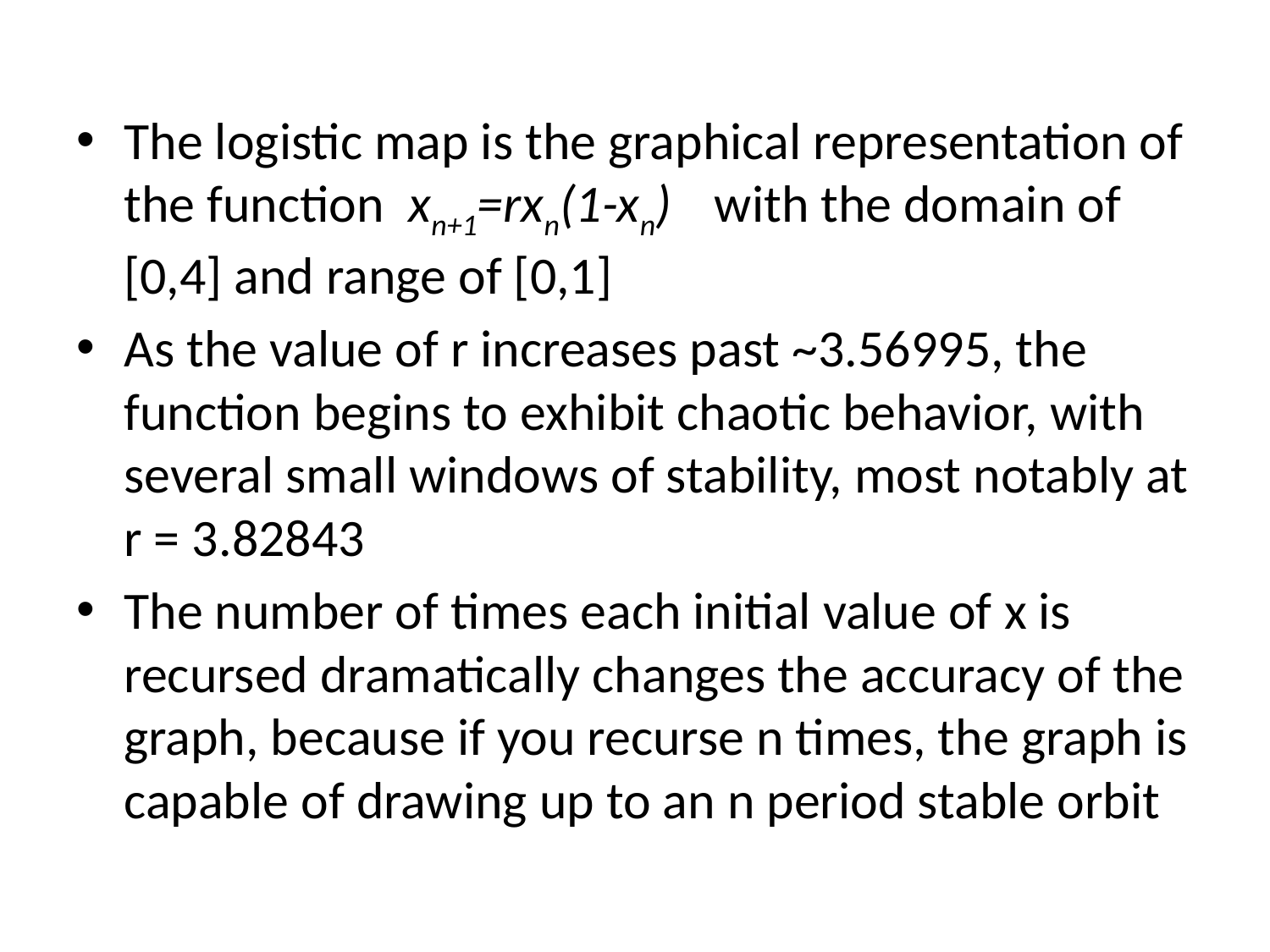

The logistic map is the graphical representation of the function  xn+1=rxn(1-xn) 	with the domain of [0,4] and range of [0,1]
As the value of r increases past ~3.56995, the function begins to exhibit chaotic behavior, with several small windows of stability, most notably at r = 3.82843
The number of times each initial value of x is recursed dramatically changes the accuracy of the graph, because if you recurse n times, the graph is capable of drawing up to an n period stable orbit